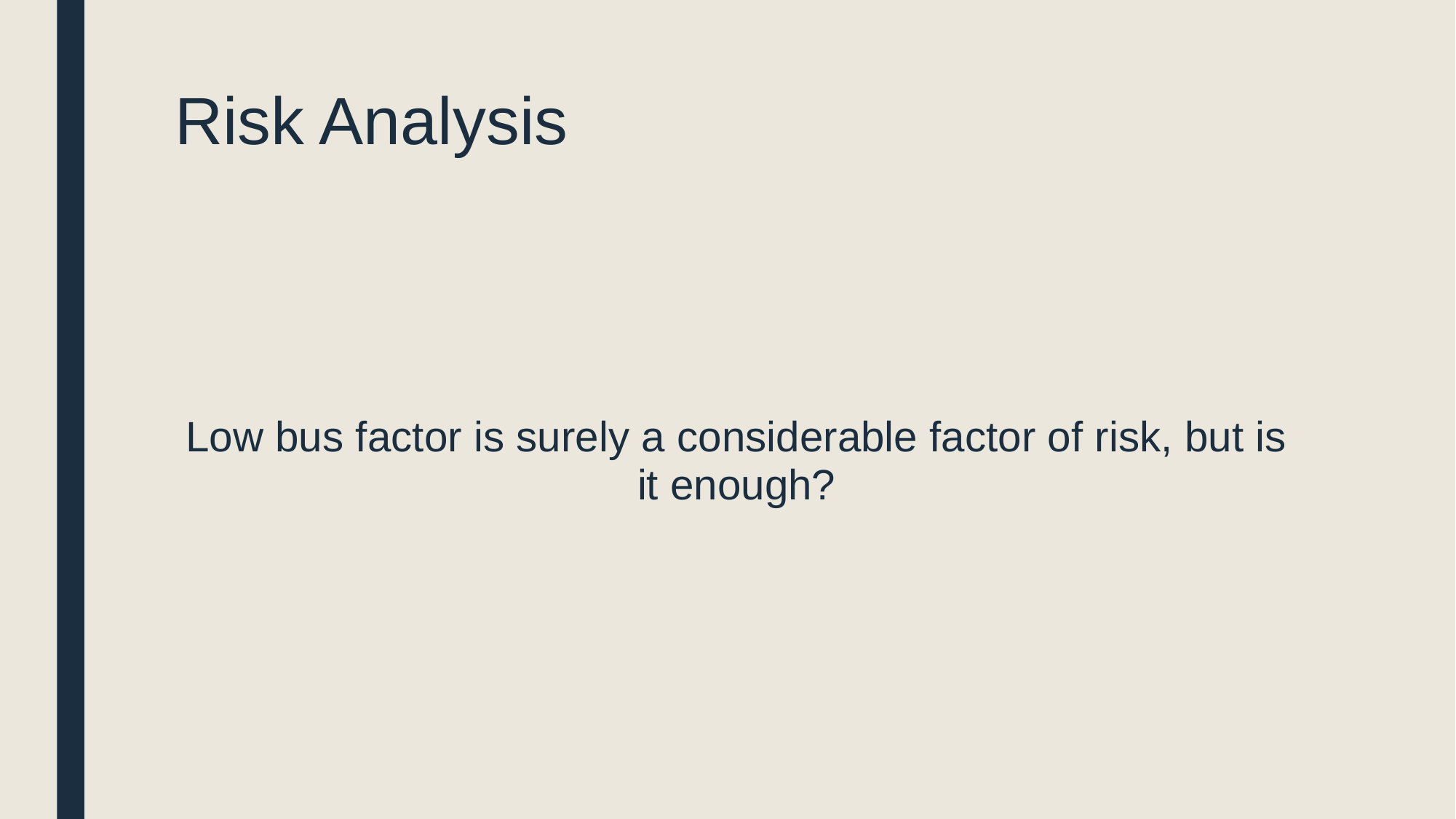

# Risk Analysis

Low bus factor is surely a considerable factor of risk, but is it enough?